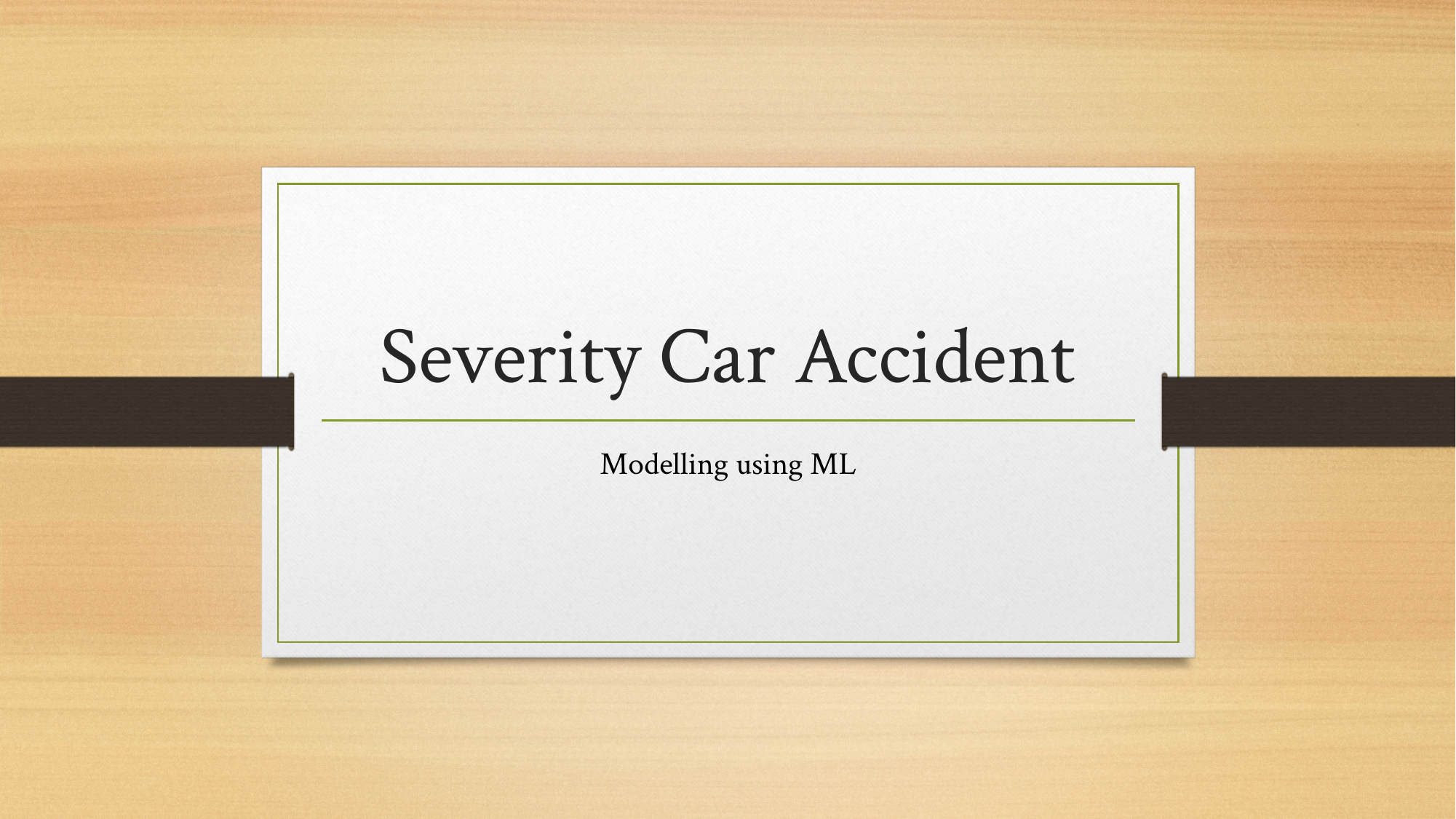

# Severity Car Accident
Modelling using ML